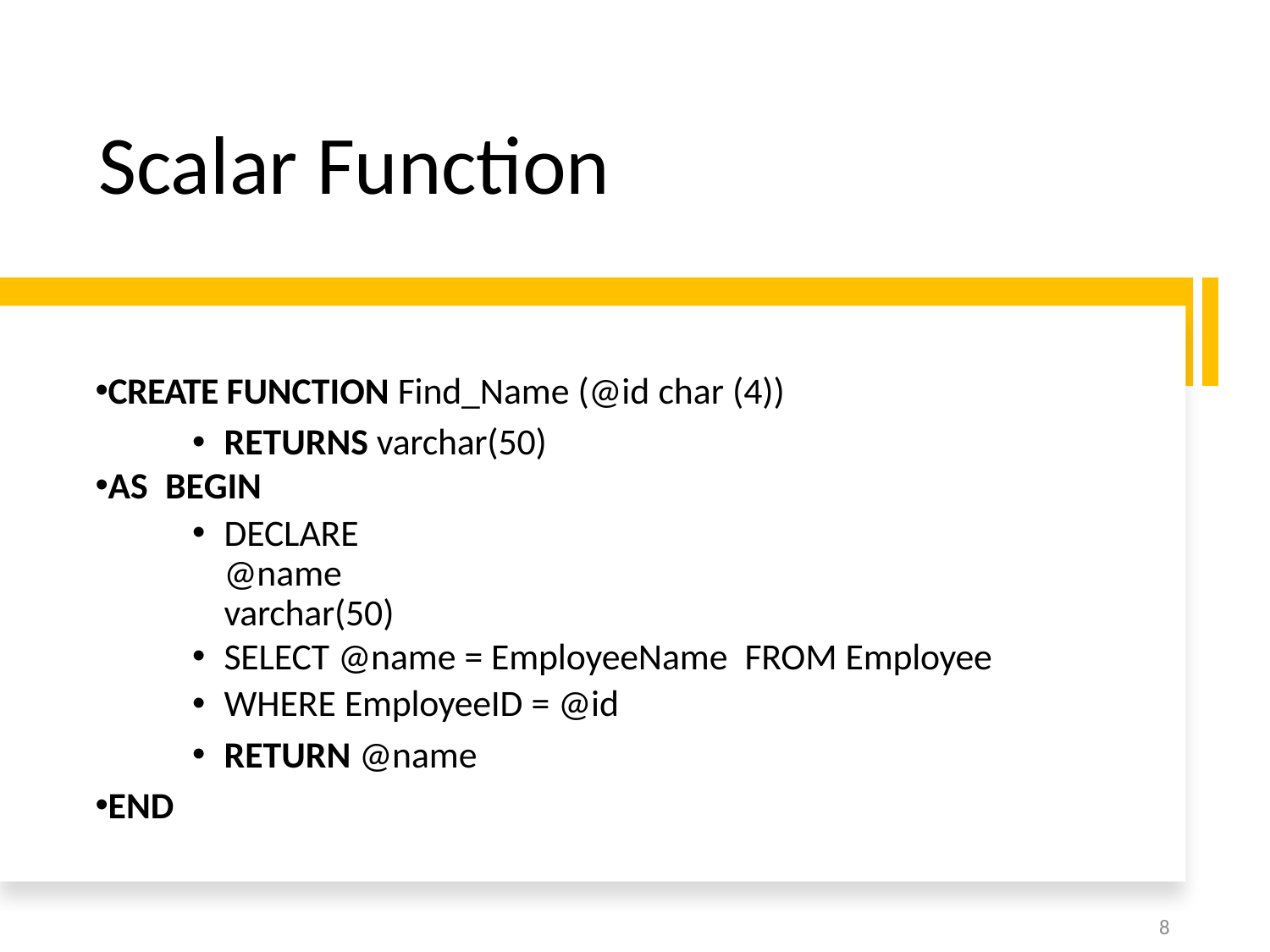

# Scalar Function

CREATE FUNCTION Find_Name (@id char (4))
RETURNS varchar(50)
AS  BEGIN
DECLARE @name varchar(50)
SELECT @name = EmployeeName  FROM Employee
WHERE EmployeeID = @id
RETURN @name
END
8